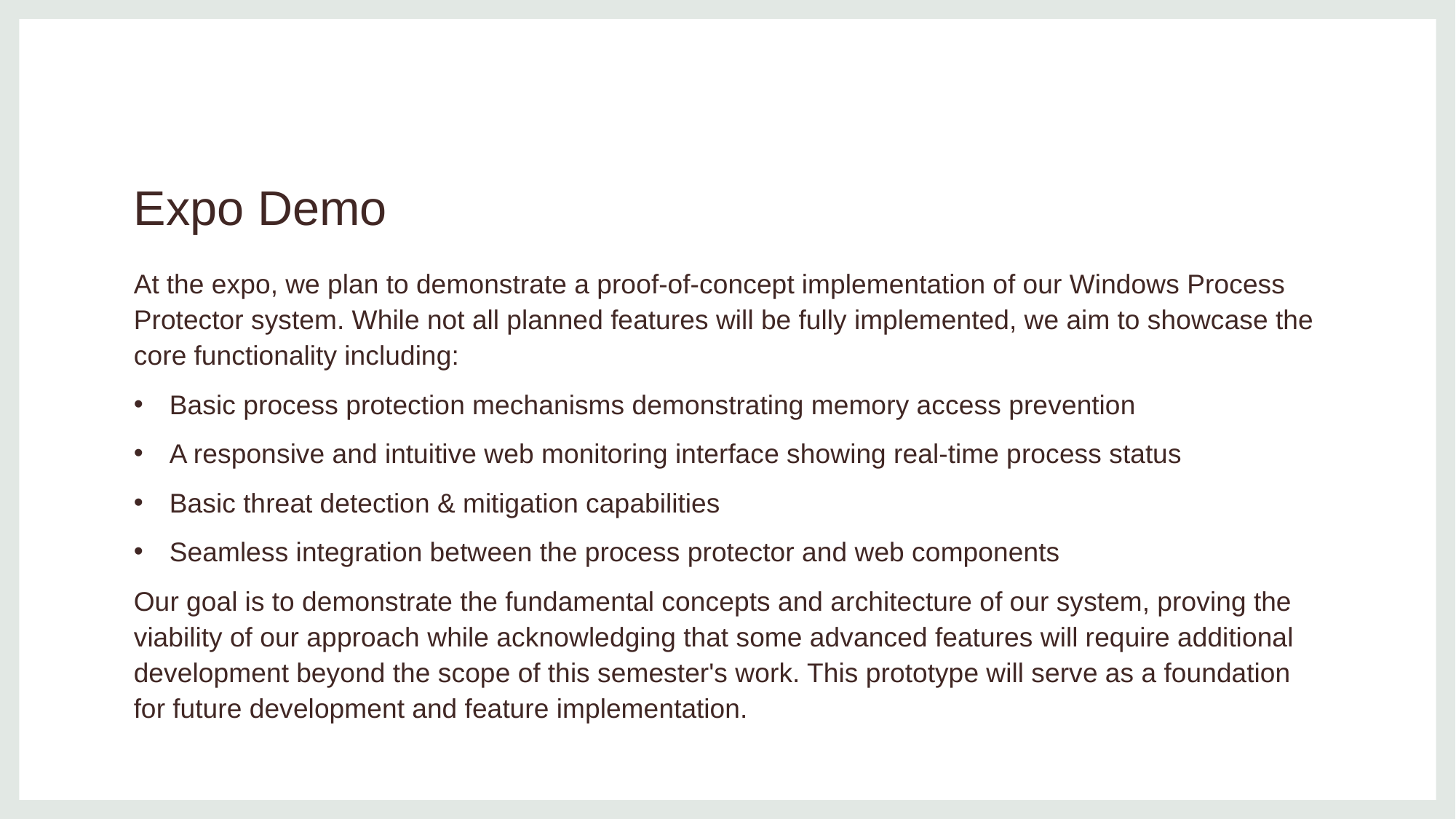

# Expo Demo
At the expo, we plan to demonstrate a proof-of-concept implementation of our Windows Process Protector system. While not all planned features will be fully implemented, we aim to showcase the core functionality including:
Basic process protection mechanisms demonstrating memory access prevention
A responsive and intuitive web monitoring interface showing real-time process status
Basic threat detection & mitigation capabilities
Seamless integration between the process protector and web components
Our goal is to demonstrate the fundamental concepts and architecture of our system, proving the viability of our approach while acknowledging that some advanced features will require additional development beyond the scope of this semester's work. This prototype will serve as a foundation for future development and feature implementation.